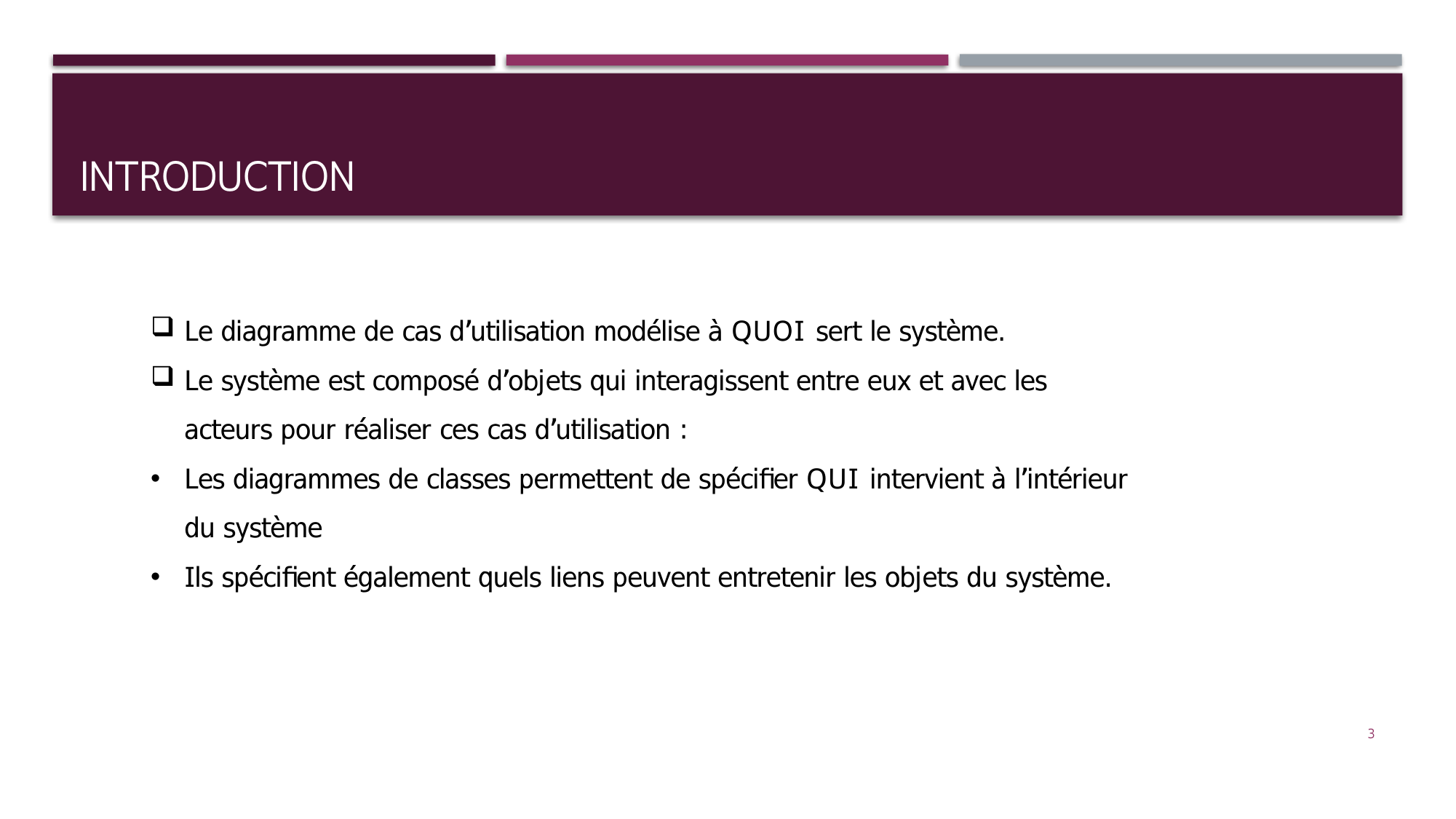

# Introduction
Le diagramme de cas d’utilisation modélise à QUOI sert le système.
Le système est composé d’objets qui interagissent entre eux et avec les acteurs pour réaliser ces cas d’utilisation :
Les diagrammes de classes permettent de spécifier QUI intervient à l’intérieur du système
Ils spécifient également quels liens peuvent entretenir les objets du système.

3